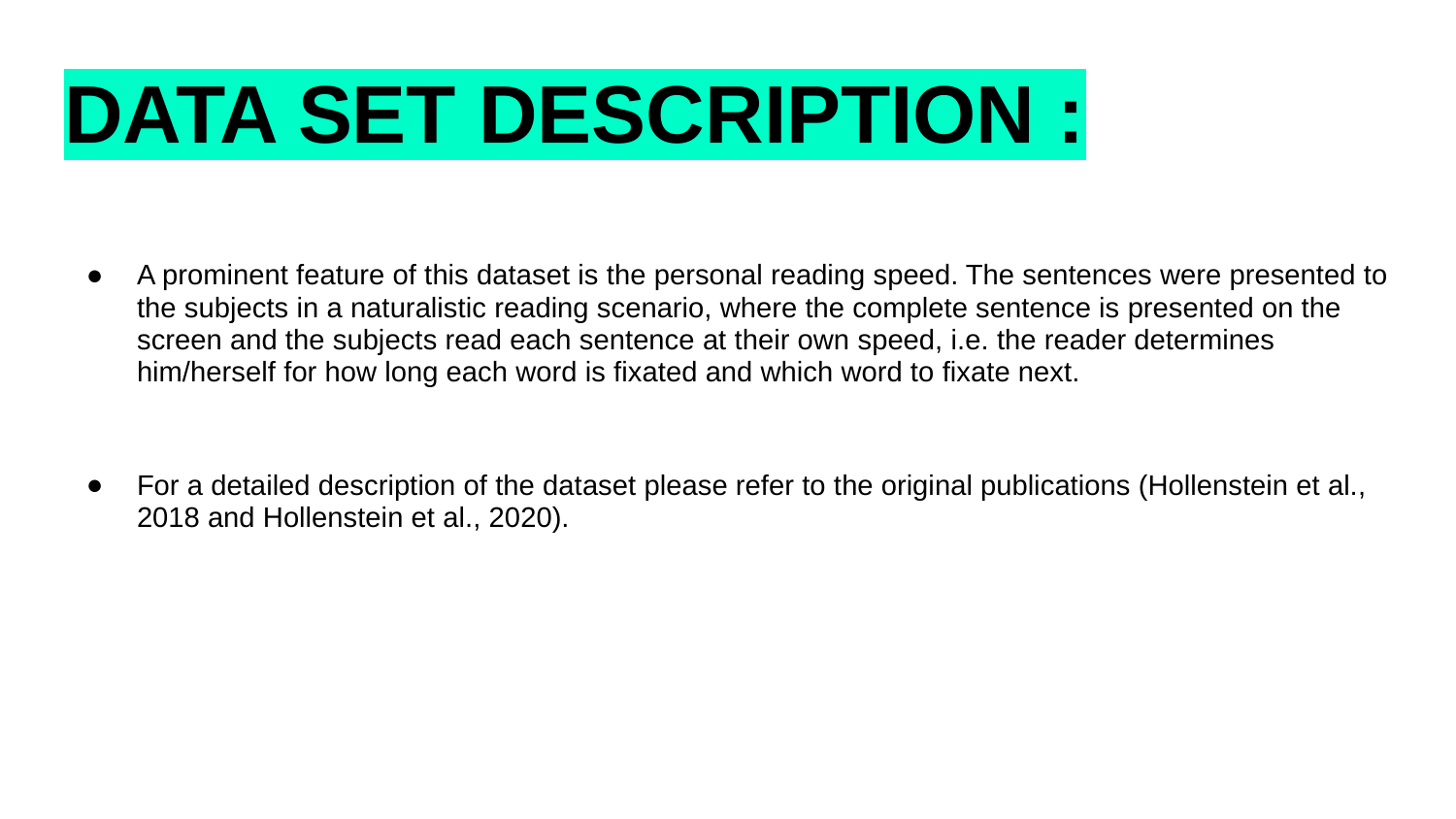

# DATA SET DESCRIPTION :
A prominent feature of this dataset is the personal reading speed. The sentences were presented to the subjects in a naturalistic reading scenario, where the complete sentence is presented on the screen and the subjects read each sentence at their own speed, i.e. the reader determines him/herself for how long each word is fixated and which word to fixate next.

For a detailed description of the dataset please refer to the original publications (Hollenstein et al., 2018 and Hollenstein et al., 2020).